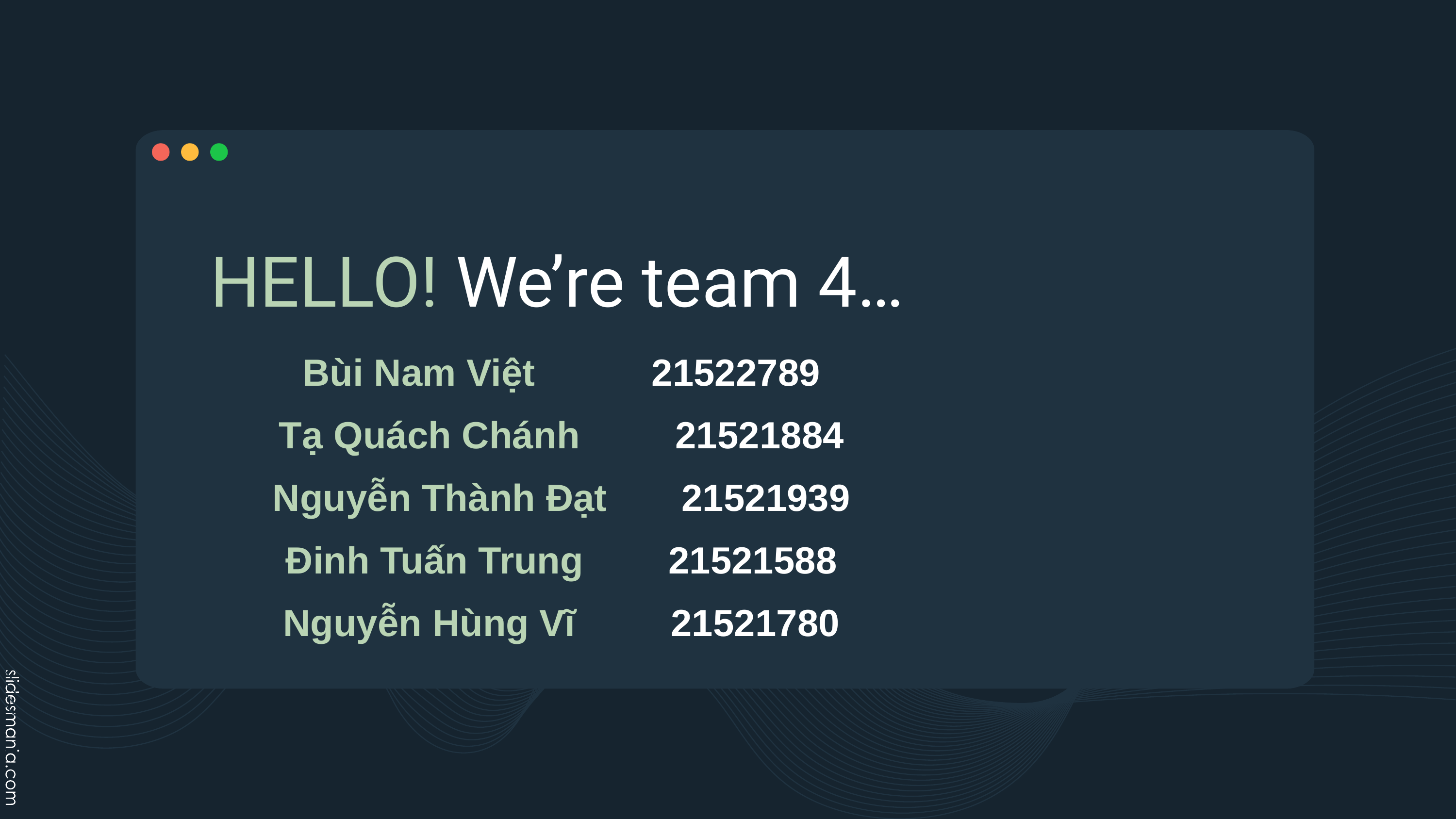

HELLO! We’re team 4…
Bùi Nam Việt           21522789
Tạ Quách Chánh         21521884
Nguyễn Thành Đạt       21521939
Đinh Tuấn Trung        21521588
Nguyễn Hùng Vĩ         21521780